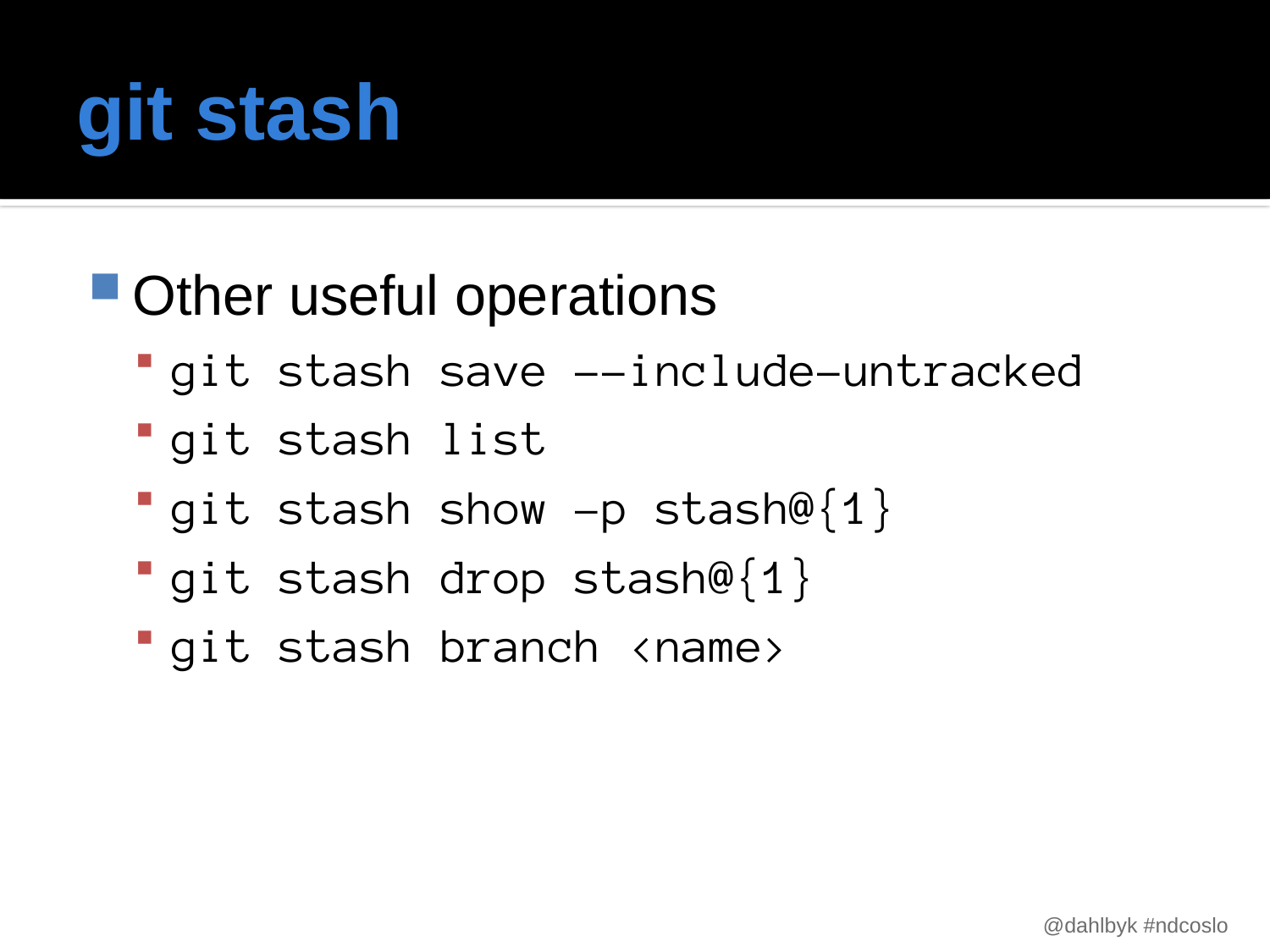

# git stash
Other useful operations
git stash save --include-untracked
git stash list
git stash show –p stash@{1}
git stash drop stash@{1}
git stash branch <name>
@dahlbyk #ndcoslo